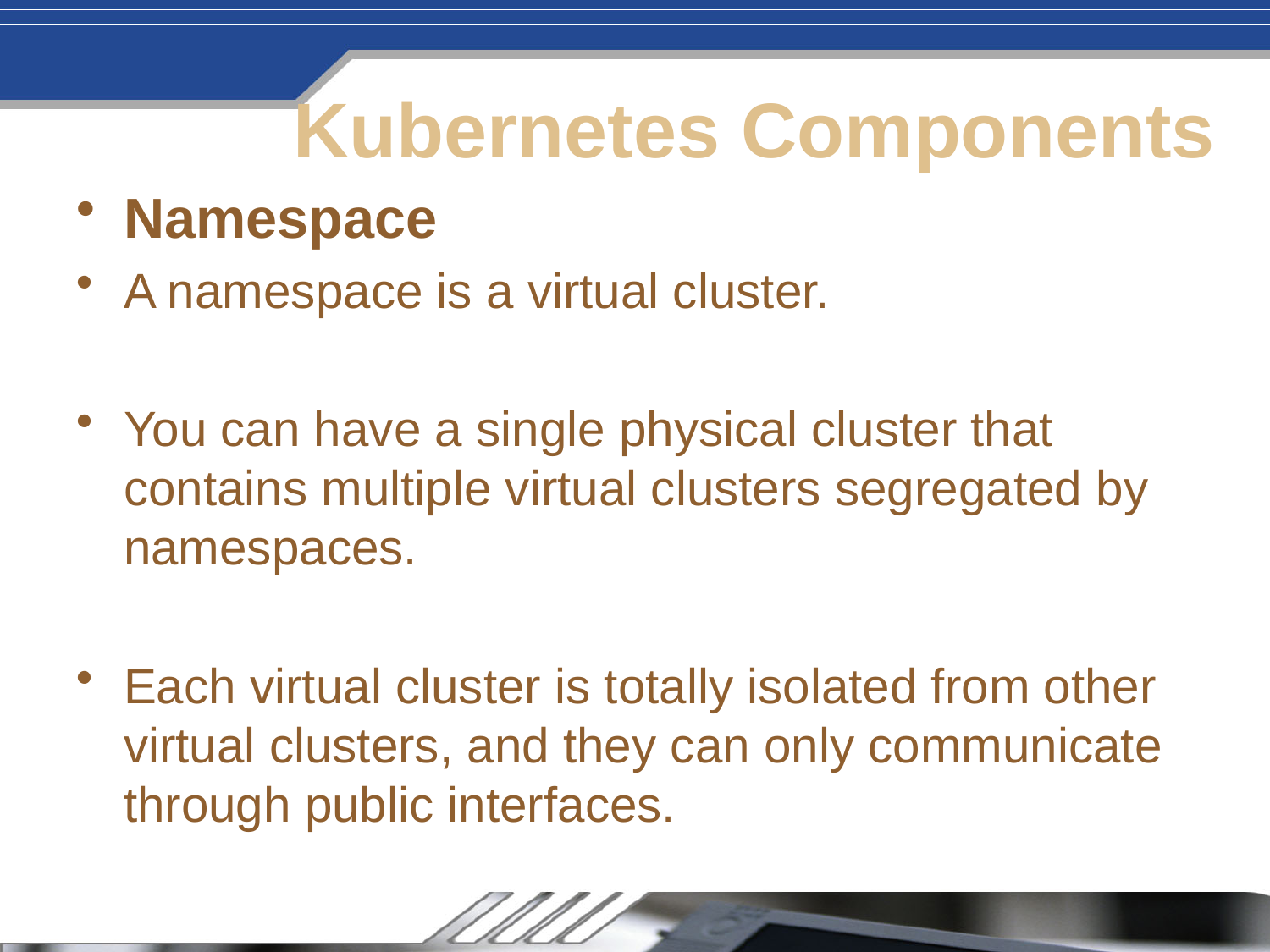

# Kubernetes Components
Namespace
A namespace is a virtual cluster.

You can have a single physical cluster that contains multiple virtual clusters segregated by namespaces.

Each virtual cluster is totally isolated from other virtual clusters, and they can only communicate through public interfaces.